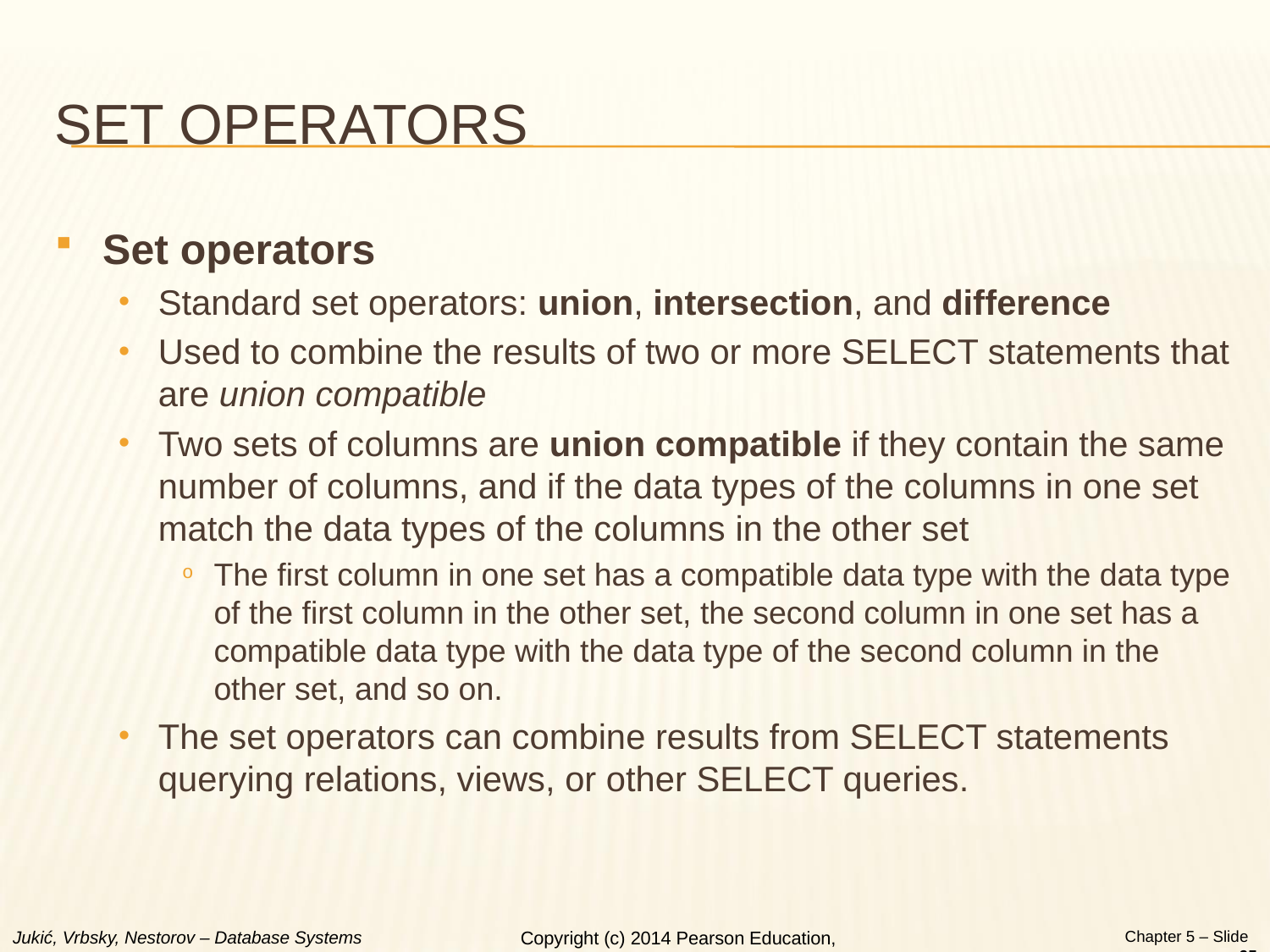

# SET OPERATORS
Set operators
Standard set operators: union, intersection, and difference
Used to combine the results of two or more SELECT statements that are union compatible
Two sets of columns are union compatible if they contain the same number of columns, and if the data types of the columns in one set match the data types of the columns in the other set
The first column in one set has a compatible data type with the data type of the first column in the other set, the second column in one set has a compatible data type with the data type of the second column in the other set, and so on.
The set operators can combine results from SELECT statements querying relations, views, or other SELECT queries.
Jukić, Vrbsky, Nestorov – Database Systems
Chapter 5 – Slide  95